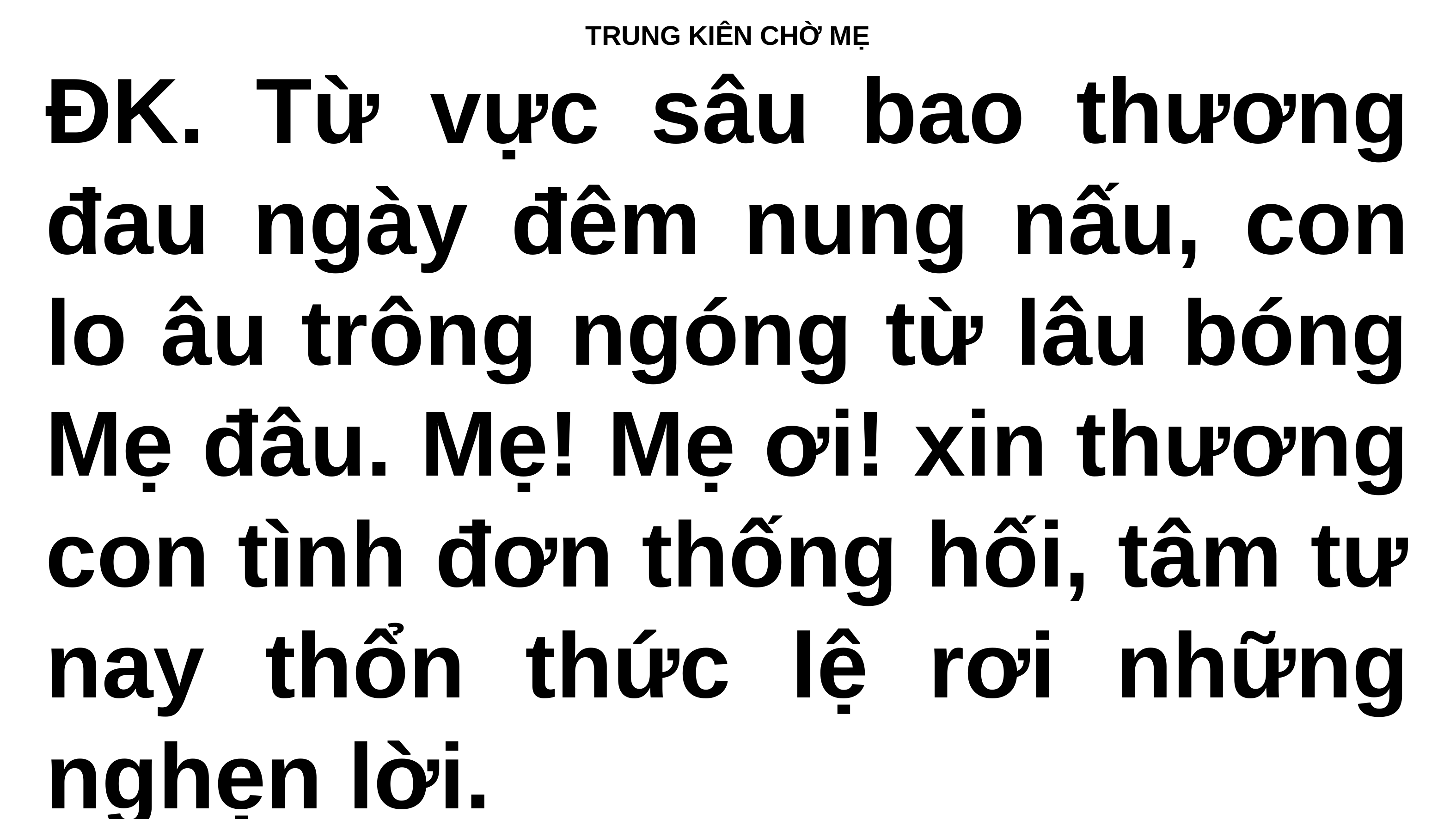

TRUNG KIÊN CHỜ MẸ
# ĐK. Từ vực sâu bao thương đau ngày đêm nung nấu, con lo âu trông ngóng từ lâu bóng Mẹ đâu. Mẹ! Mẹ ơi! xin thương con tình đơn thống hối, tâm tư nay thổn thức lệ rơi những nghẹn lời.